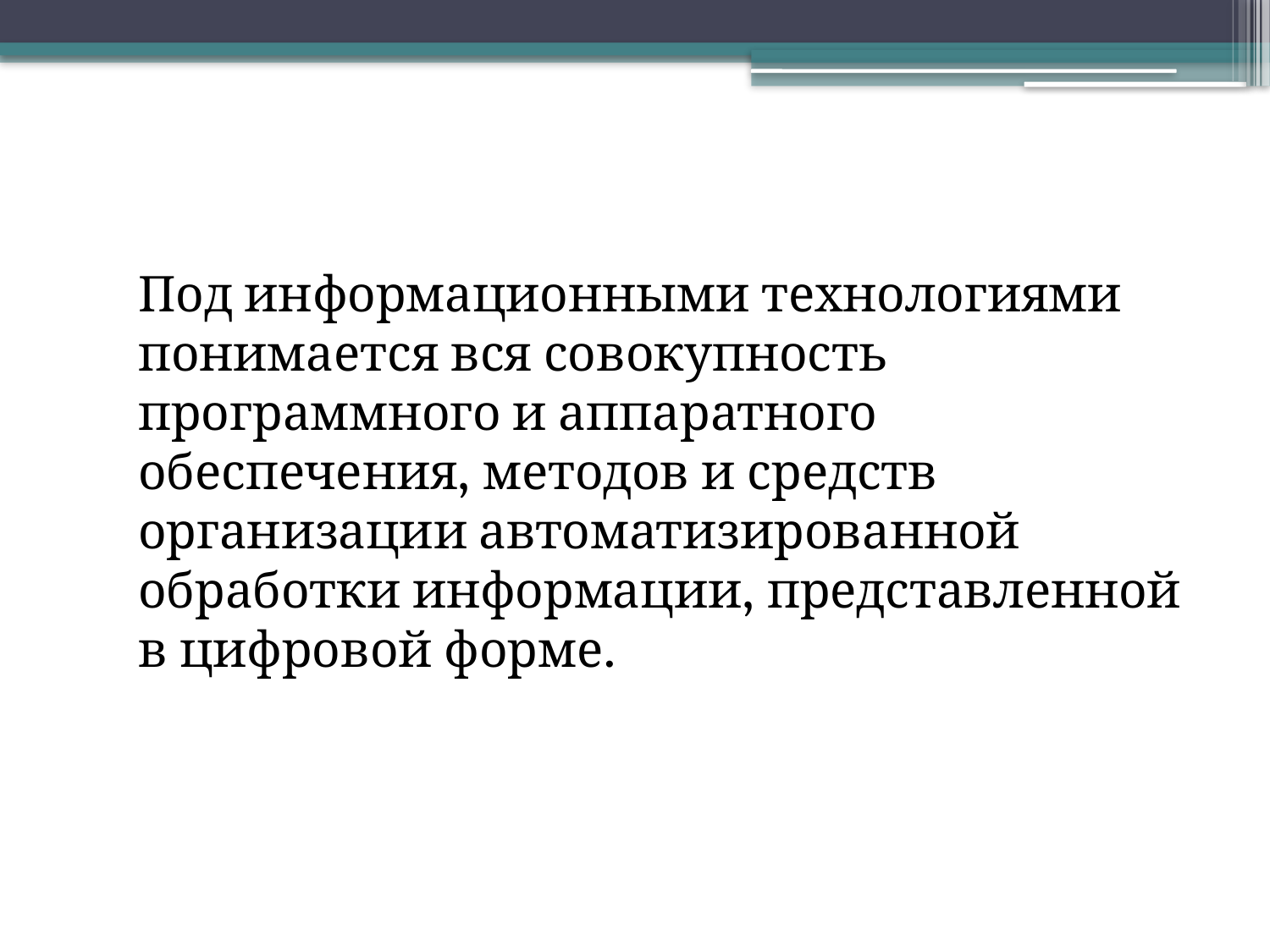

Под информационными технологиями понимается вся совокупность программного и аппаратного обеспечения, методов и средств организации автоматизированной обработки информации, представленной в цифровой форме.